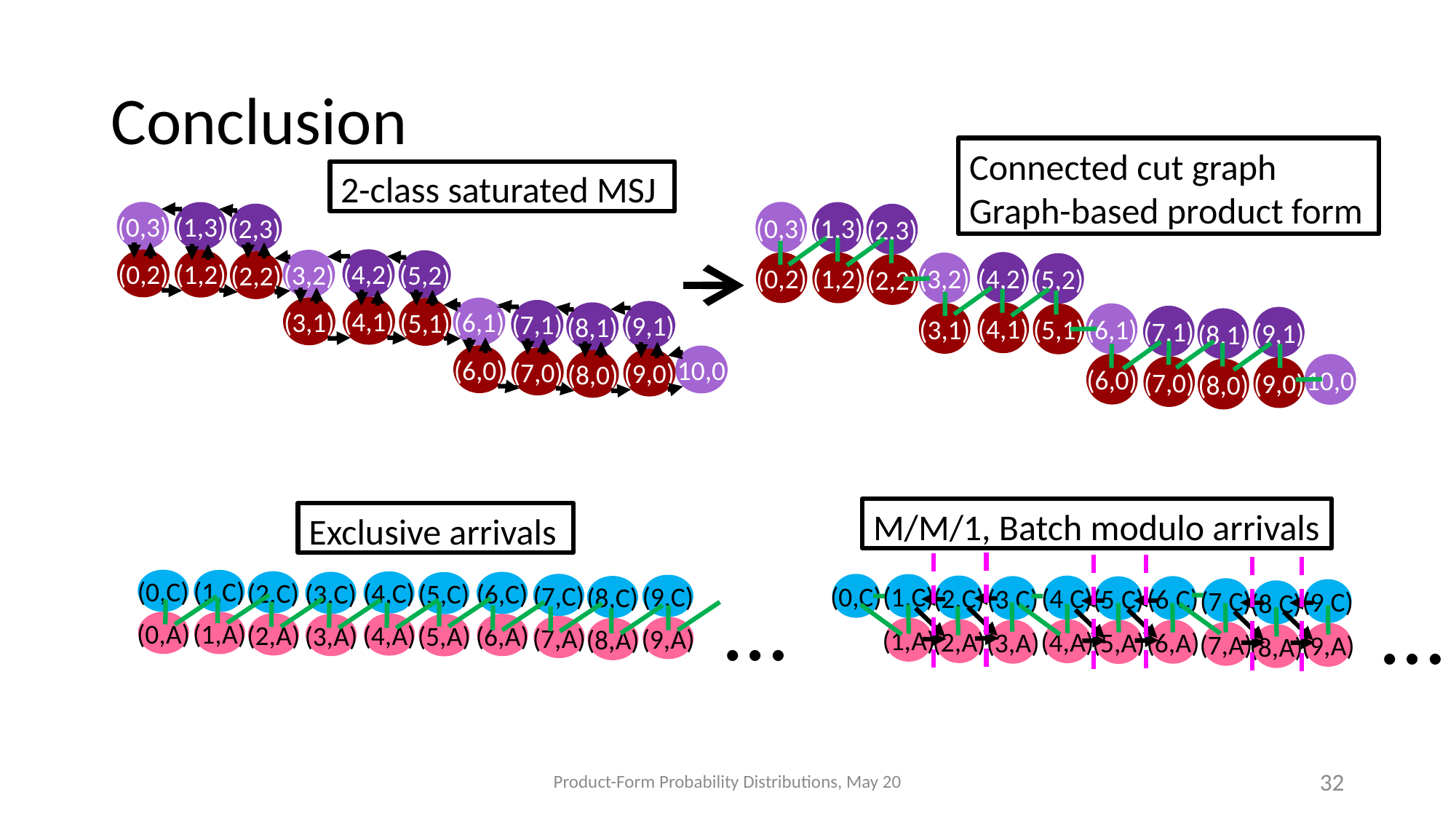

# Conclusion
Connected cut graph
Graph-based product form

2-class saturated MSJ
(0,3)
(1,3)
(2,3)
(4,2)
(3,2)
(5,2)
(6,1)
(7,1)
(9,1)
(8,1)
(10,0)
(0,2)
(1,2)
(2,2)
(4,1)
(3,1)
(5,1)
(6,0)
(7,0)
(9,0)
(8,0)
(0,3)
(1,3)
(2,3)
(4,2)
(3,2)
(5,2)
(6,1)
(7,1)
(9,1)
(8,1)
(10,0)
(0,2)
(1,2)
(2,2)
(4,1)
(3,1)
(5,1)
(6,0)
(7,0)
(9,0)
(8,0)
M/M/1, Batch modulo arrivals
…
(0,C)
(1,C)
(2,C)
(4,C)
(3,C)
(6,C)
(5,C)
(7,C)
(9,C)
(8,C)
(1,A)
(2,A)
(4,A)
(3,A)
(6,A)
(5,A)
(7,A)
(9,A)
(8,A)
Exclusive arrivals
…
(0,C)
(1,C)
(2,C)
(4,C)
(3,C)
(6,C)
(5,C)
(7,C)
(9,C)
(8,C)
(0,A)
(1,A)
(2,A)
(4,A)
(3,A)
(6,A)
(5,A)
(7,A)
(9,A)
(8,A)
Product-Form Probability Distributions, May 20
32